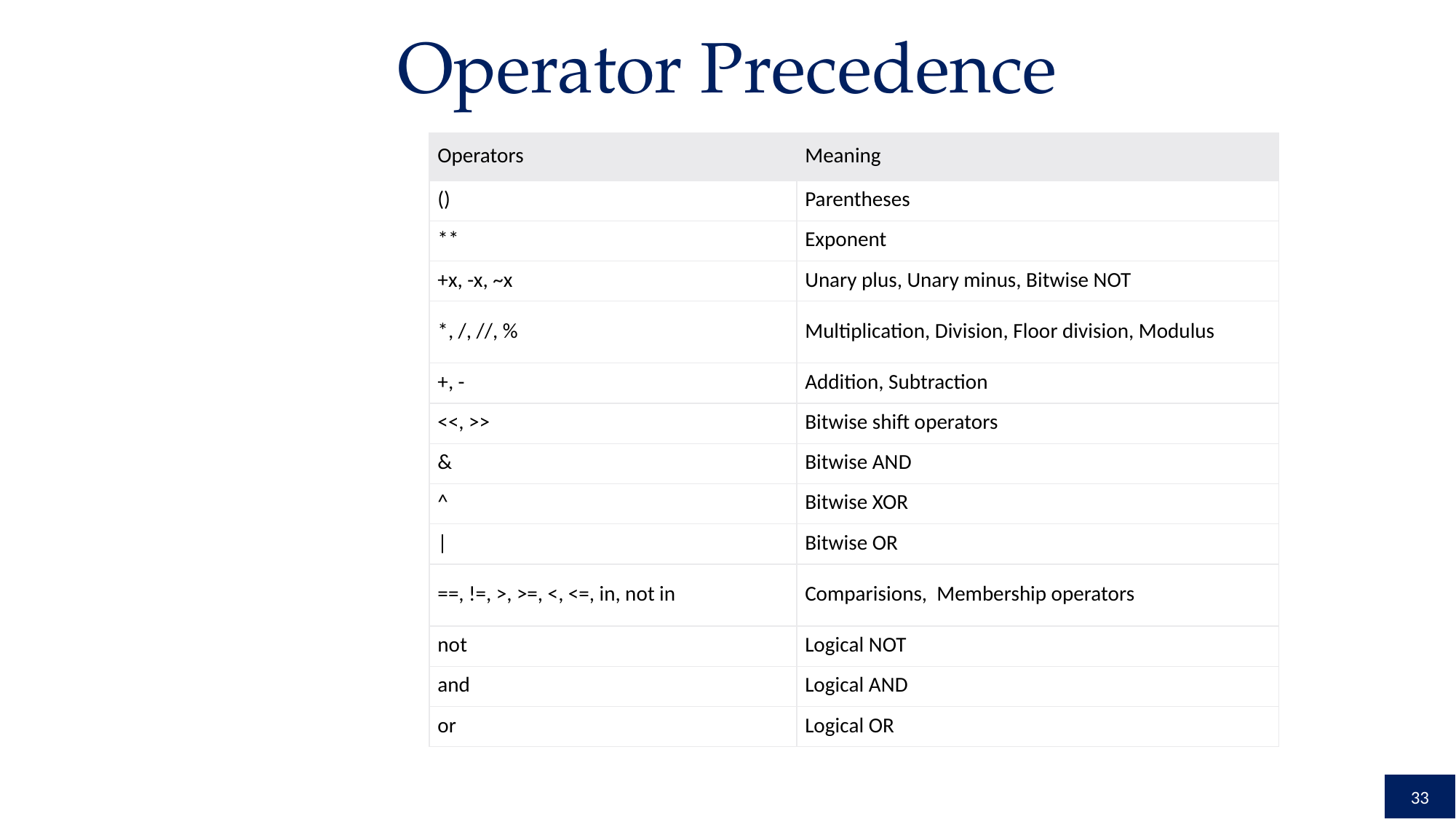

# Operator Precedence
| Operators | Meaning |
| --- | --- |
| () | Parentheses |
| \*\* | Exponent |
| +x, -x, ~x | Unary plus, Unary minus, Bitwise NOT |
| \*, /, //, % | Multiplication, Division, Floor division, Modulus |
| +, - | Addition, Subtraction |
| <<, >> | Bitwise shift operators |
| & | Bitwise AND |
| ^ | Bitwise XOR |
| | | Bitwise OR |
| ==, !=, >, >=, <, <=, in, not in | Comparisions, Membership operators |
| not | Logical NOT |
| and | Logical AND |
| or | Logical OR |
33